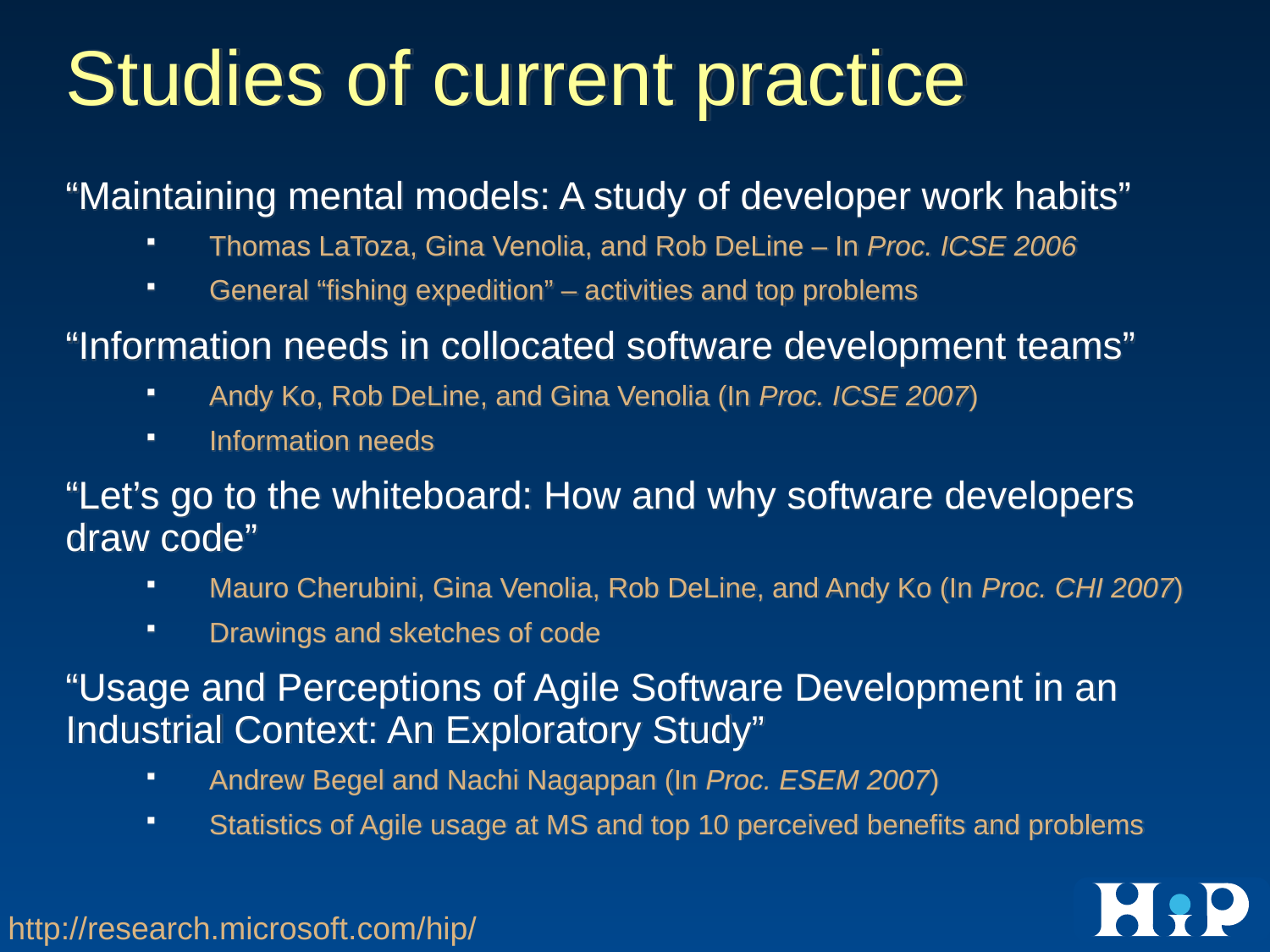

# Studies of current practice
“Maintaining mental models: A study of developer work habits”
Thomas LaToza, Gina Venolia, and Rob DeLine – In Proc. ICSE 2006
General “fishing expedition” – activities and top problems
“Information needs in collocated software development teams”
Andy Ko, Rob DeLine, and Gina Venolia (In Proc. ICSE 2007)
Information needs
“Let’s go to the whiteboard: How and why software developers draw code”
Mauro Cherubini, Gina Venolia, Rob DeLine, and Andy Ko (In Proc. CHI 2007)
Drawings and sketches of code
“Usage and Perceptions of Agile Software Development in an Industrial Context: An Exploratory Study”
Andrew Begel and Nachi Nagappan (In Proc. ESEM 2007)
Statistics of Agile usage at MS and top 10 perceived benefits and problems